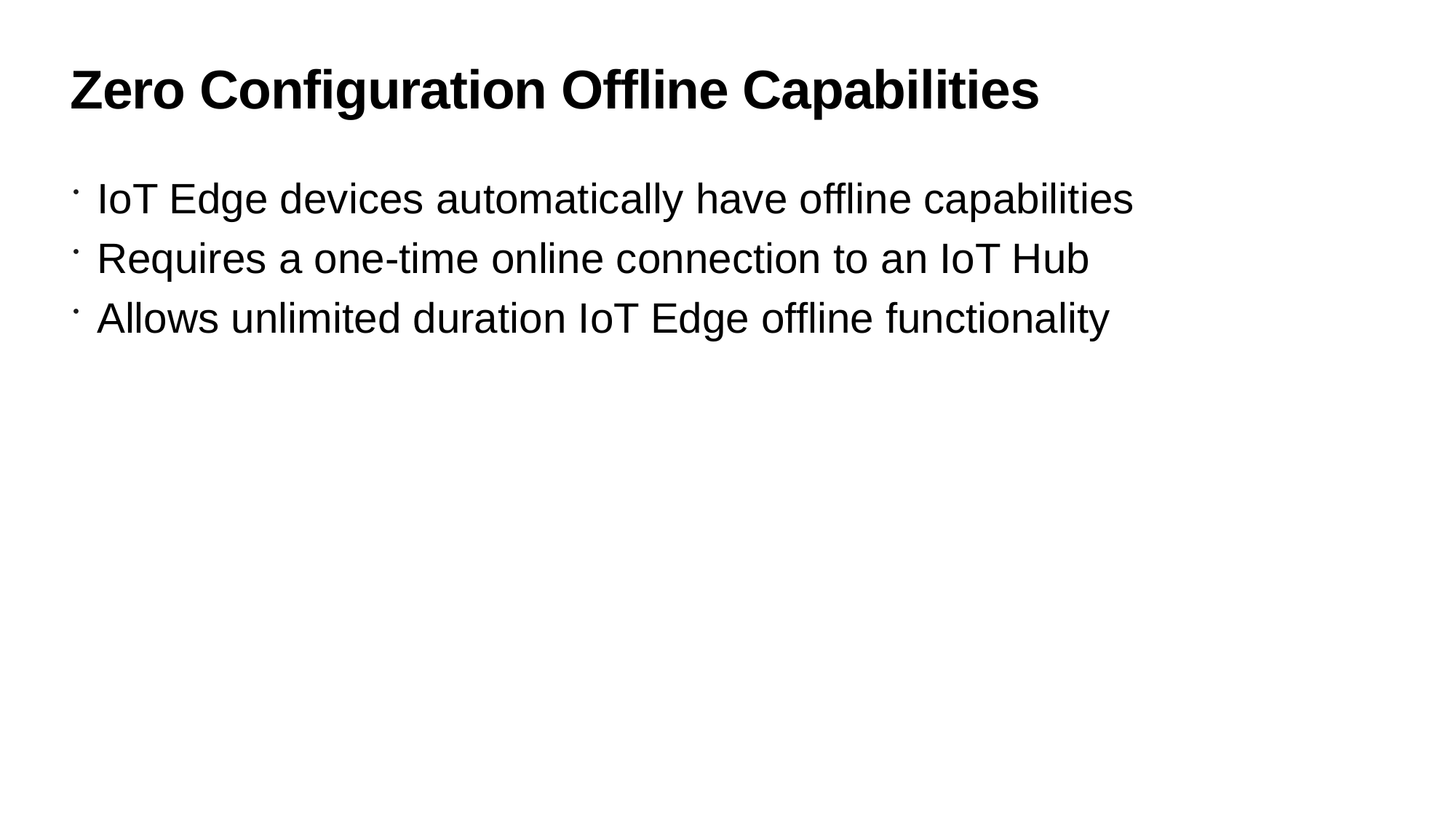

# Zero Configuration Offline Capabilities
IoT Edge devices automatically have offline capabilities
Requires a one-time online connection to an IoT Hub
Allows unlimited duration IoT Edge offline functionality